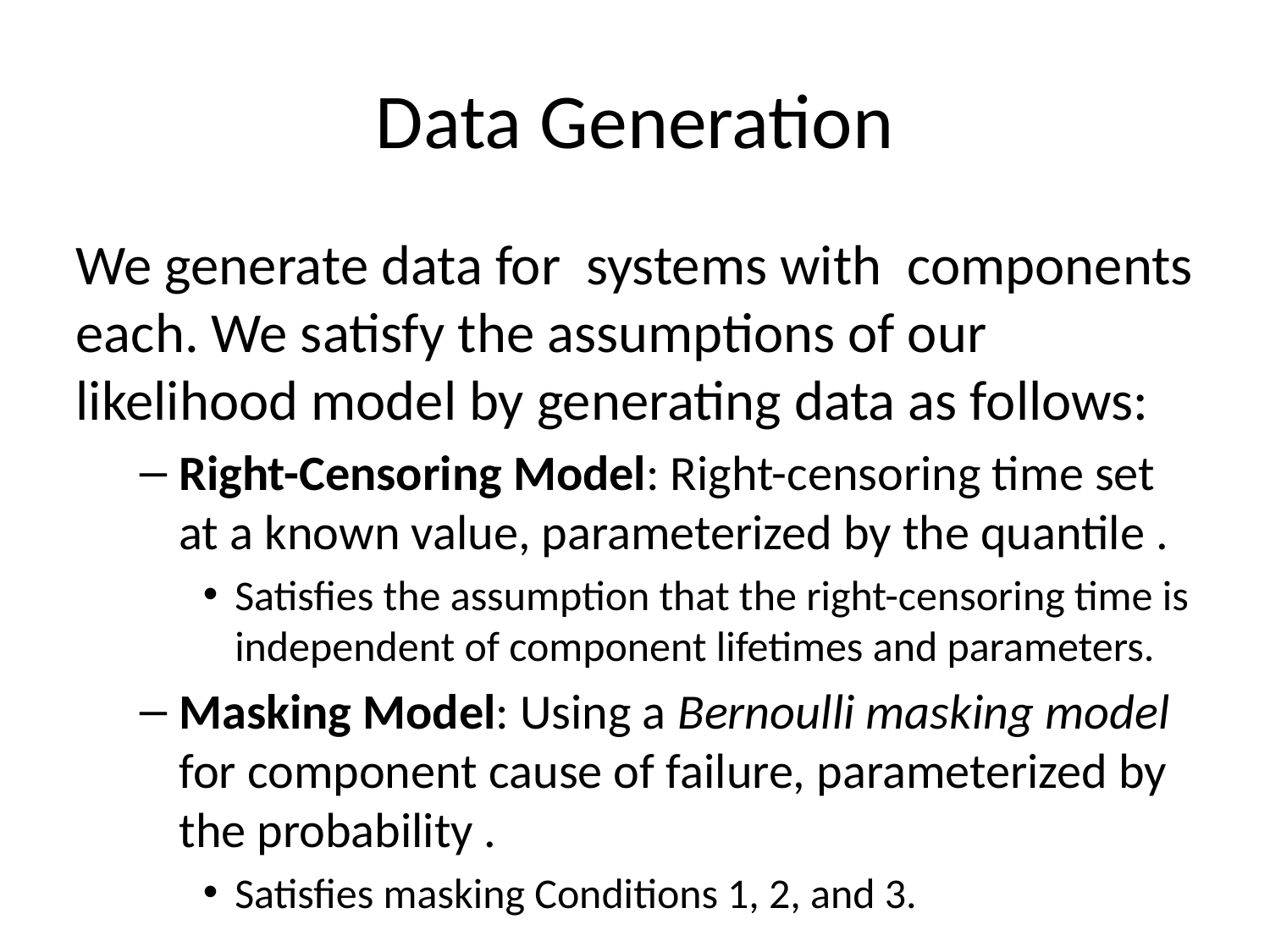

# Data Generation
We generate data for  systems with  components each. We satisfy the assumptions of our likelihood model by generating data as follows:
Right-Censoring Model: Right-censoring time set at a known value, parameterized by the quantile .
Satisfies the assumption that the right-censoring time is independent of component lifetimes and parameters.
Masking Model: Using a Bernoulli masking model for component cause of failure, parameterized by the probability .
Satisfies masking Conditions 1, 2, and 3.